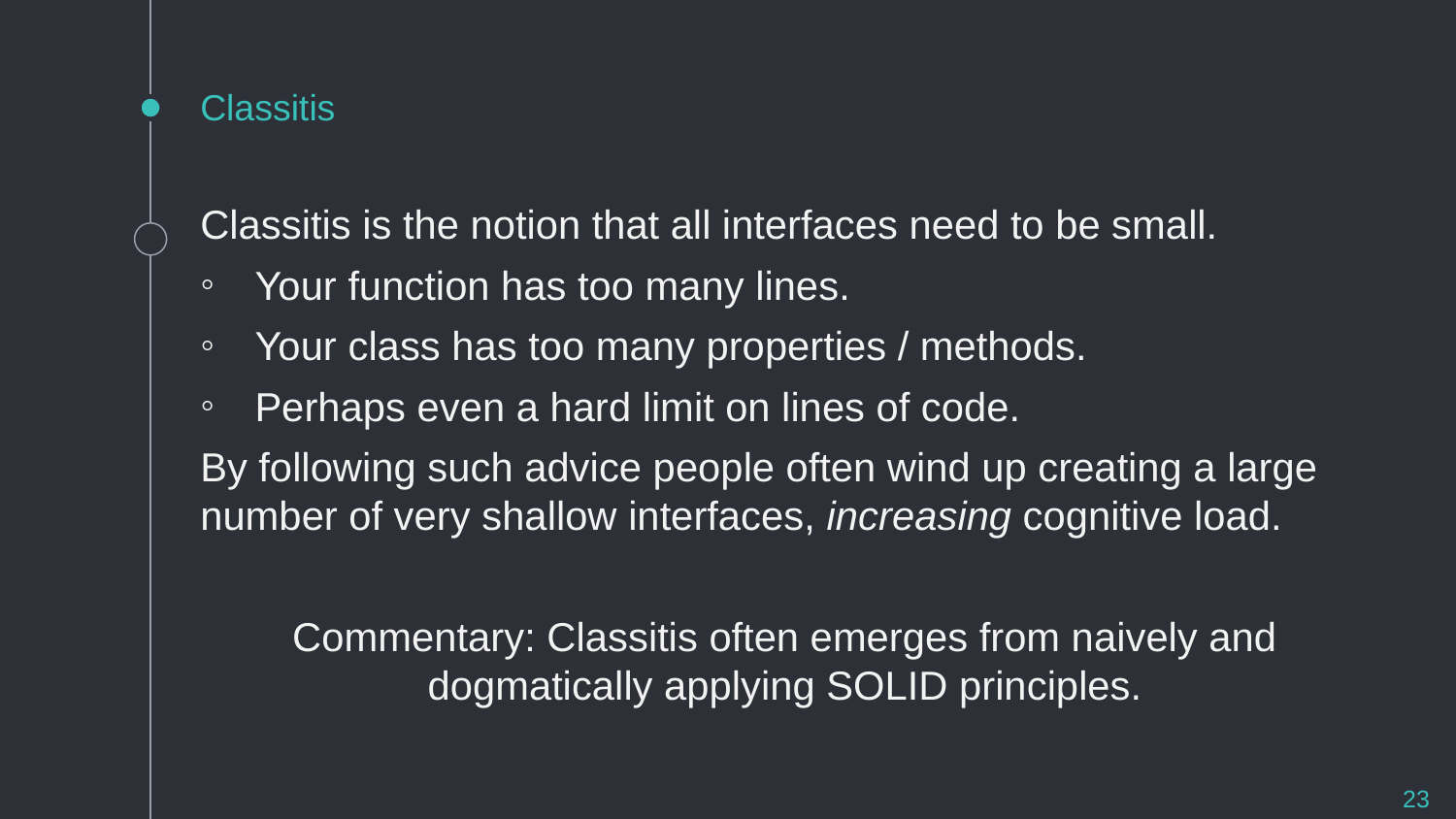

# Classitis
Classitis is the notion that all interfaces need to be small.
Your function has too many lines.
Your class has too many properties / methods.
Perhaps even a hard limit on lines of code.
By following such advice people often wind up creating a large number of very shallow interfaces, increasing cognitive load.

Commentary: Classitis often emerges from naively and dogmatically applying SOLID principles.
23